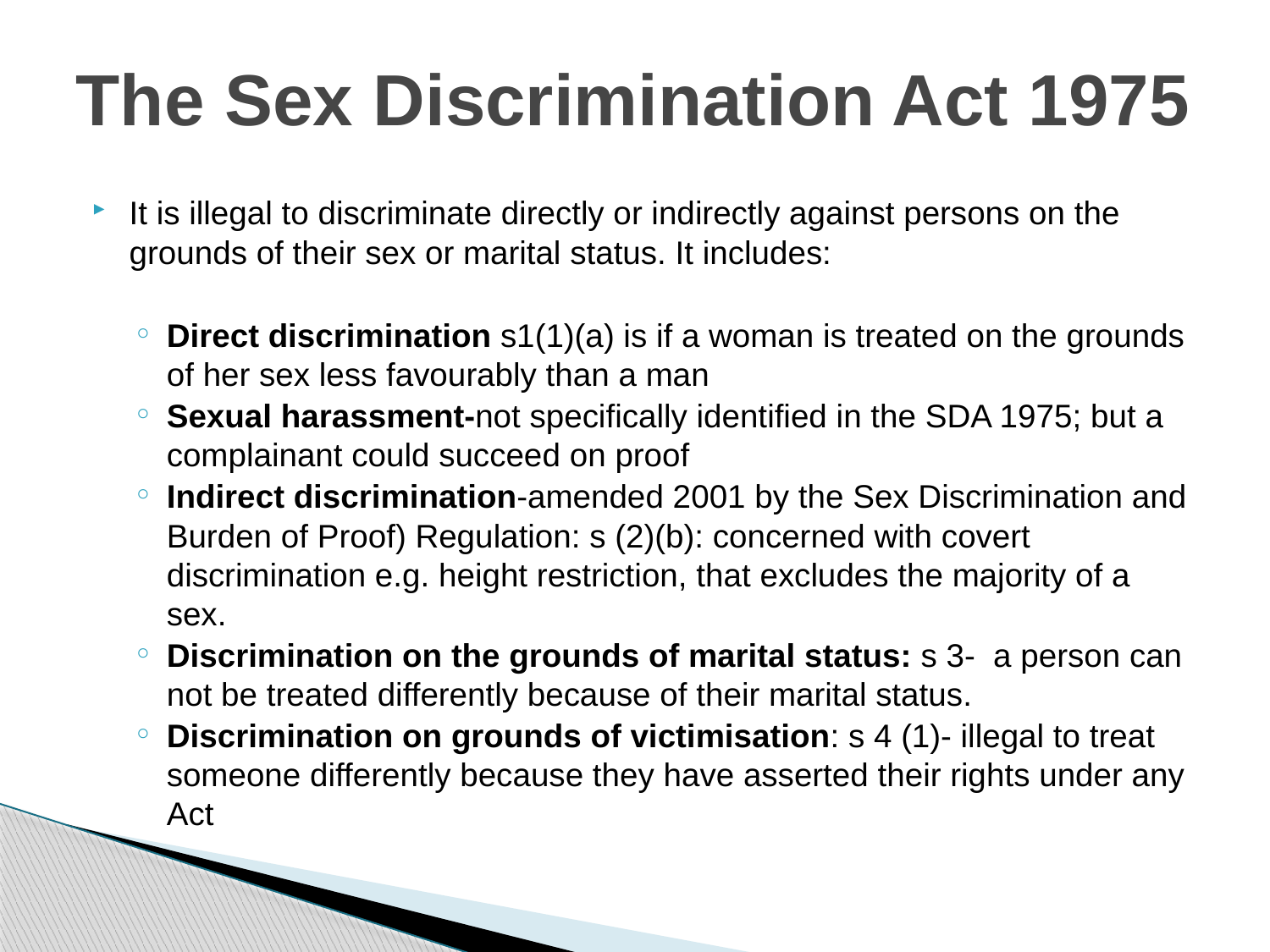

# The Sex Discrimination Act 1975
It is illegal to discriminate directly or indirectly against persons on the grounds of their sex or marital status. It includes:

Direct discrimination s1(1)(a) is if a woman is treated on the grounds of her sex less favourably than a man
Sexual harassment-not specifically identified in the SDA 1975; but a complainant could succeed on proof
Indirect discrimination-amended 2001 by the Sex Discrimination and Burden of Proof) Regulation: s (2)(b): concerned with covert discrimination e.g. height restriction, that excludes the majority of a sex.
Discrimination on the grounds of marital status: s 3-  a person can not be treated differently because of their marital status.
Discrimination on grounds of victimisation: s 4 (1)- illegal to treat someone differently because they have asserted their rights under any Act